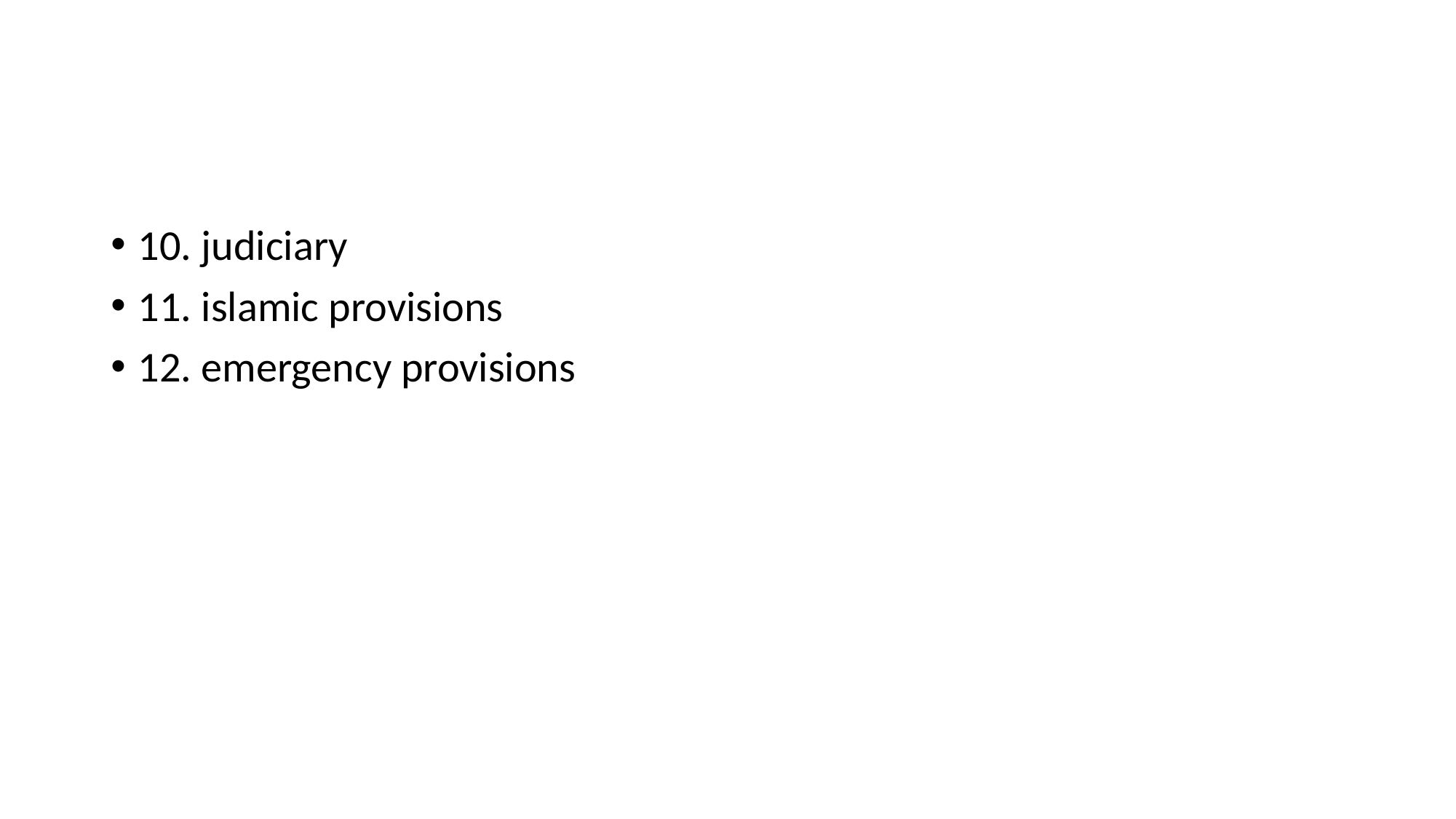

#
10. judiciary
11. islamic provisions
12. emergency provisions